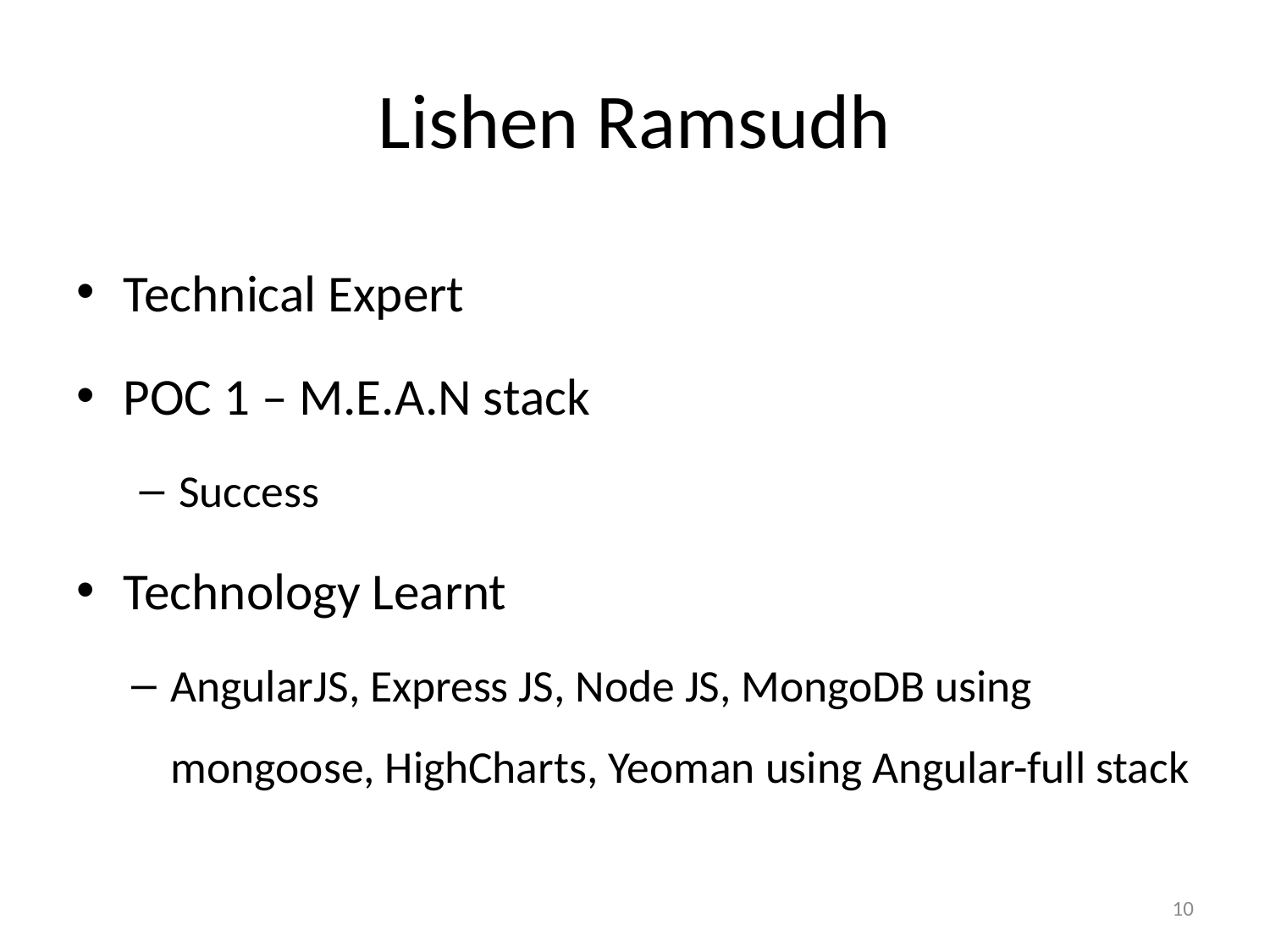

# Lishen Ramsudh
Technical Expert
POC 1 – M.E.A.N stack
Success
Technology Learnt
AngularJS, Express JS, Node JS, MongoDB using mongoose, HighCharts, Yeoman using Angular-full stack

10